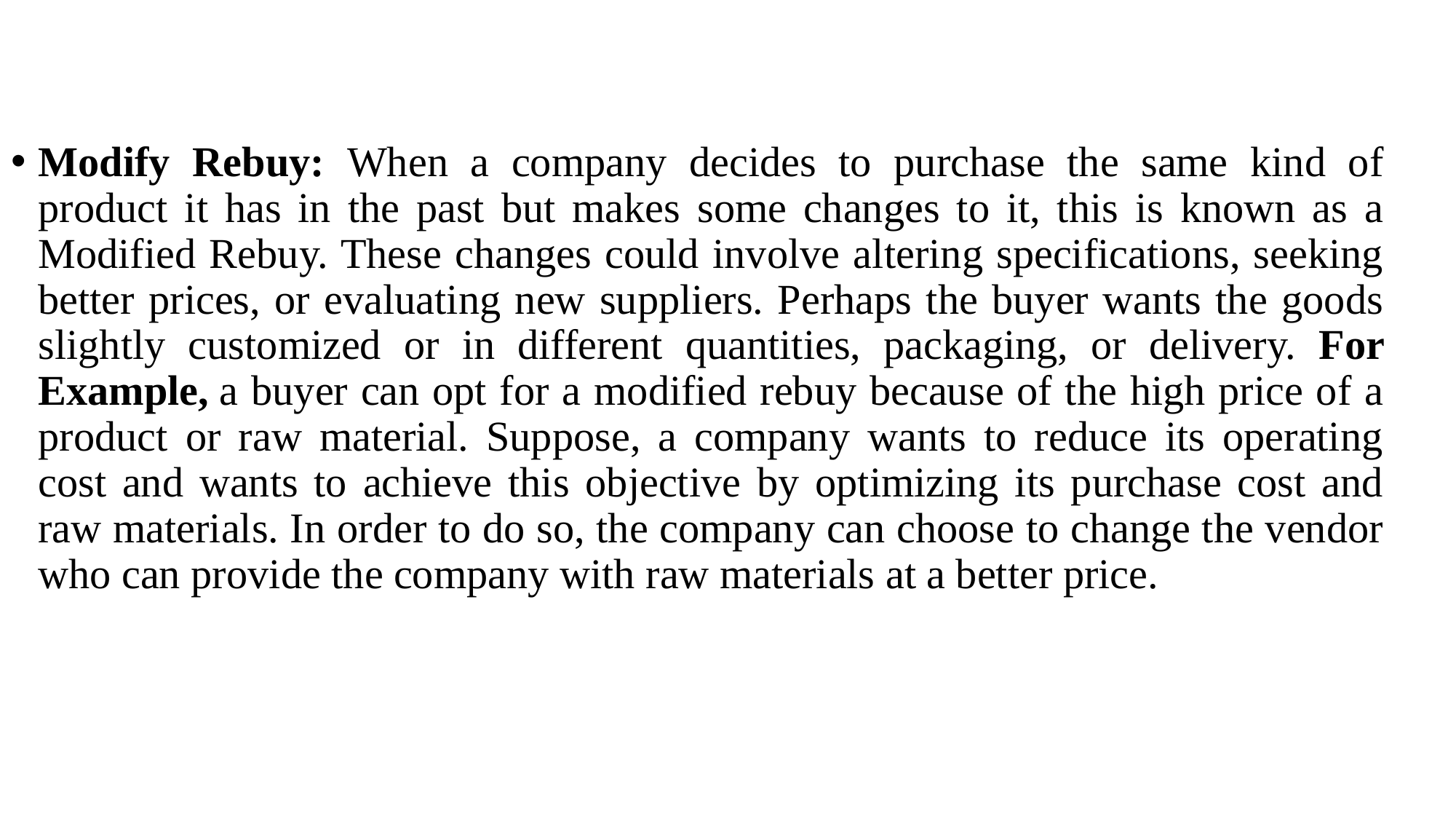

Modify Rebuy: When a company decides to purchase the same kind of product it has in the past but makes some changes to it, this is known as a Modified Rebuy. These changes could involve altering specifications, seeking better prices, or evaluating new suppliers. Perhaps the buyer wants the goods slightly customized or in different quantities, packaging, or delivery. For Example, a buyer can opt for a modified rebuy because of the high price of a product or raw material. Suppose, a company wants to reduce its operating cost and wants to achieve this objective by optimizing its purchase cost and raw materials. In order to do so, the company can choose to change the vendor who can provide the company with raw materials at a better price.